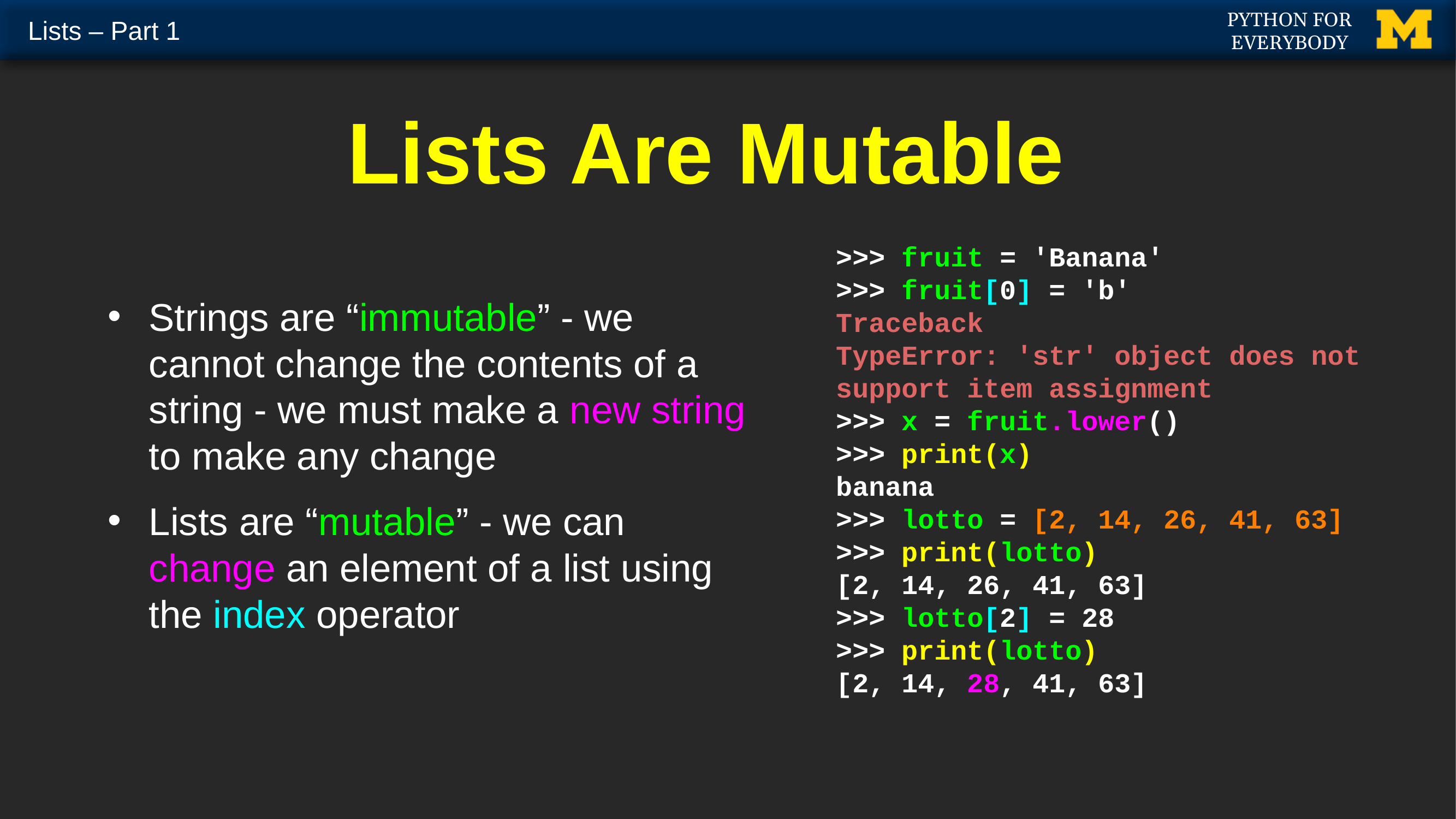

# Lists Are Mutable
>>> fruit = 'Banana'
>>> fruit[0] = 'b'
Traceback
TypeError: 'str' object does not
support item assignment
>>> x = fruit.lower()
>>> print(x)
banana
>>> lotto = [2, 14, 26, 41, 63]
>>> print(lotto)
[2, 14, 26, 41, 63]
>>> lotto[2] = 28
>>> print(lotto)
[2, 14, 28, 41, 63]
Strings are “immutable” - we cannot change the contents of a string - we must make a new string to make any change
Lists are “mutable” - we can change an element of a list using the index operator